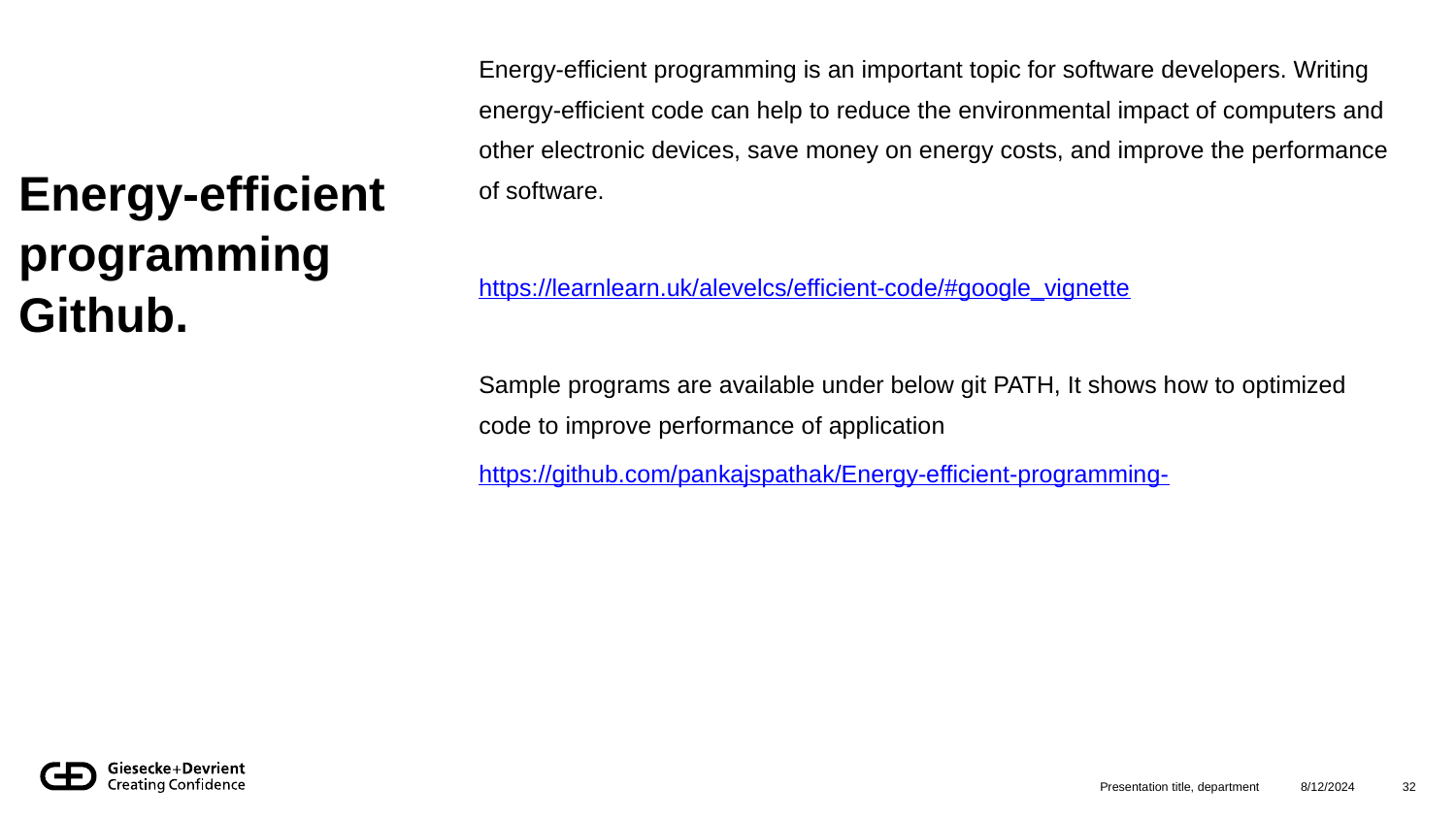

Energy-efficient programming is an important topic for software developers. Writing energy-efficient code can help to reduce the environmental impact of computers and other electronic devices, save money on energy costs, and improve the performance of software.

https://learnlearn.uk/alevelcs/efficient-code/#google_vignette

Sample programs are available under below git PATH, It shows how to optimized code to improve performance of application
https://github.com/pankajspathak/Energy-efficient-programming-

# Energy-efficient programming Github.
Presentation title, department
8/12/2024
32